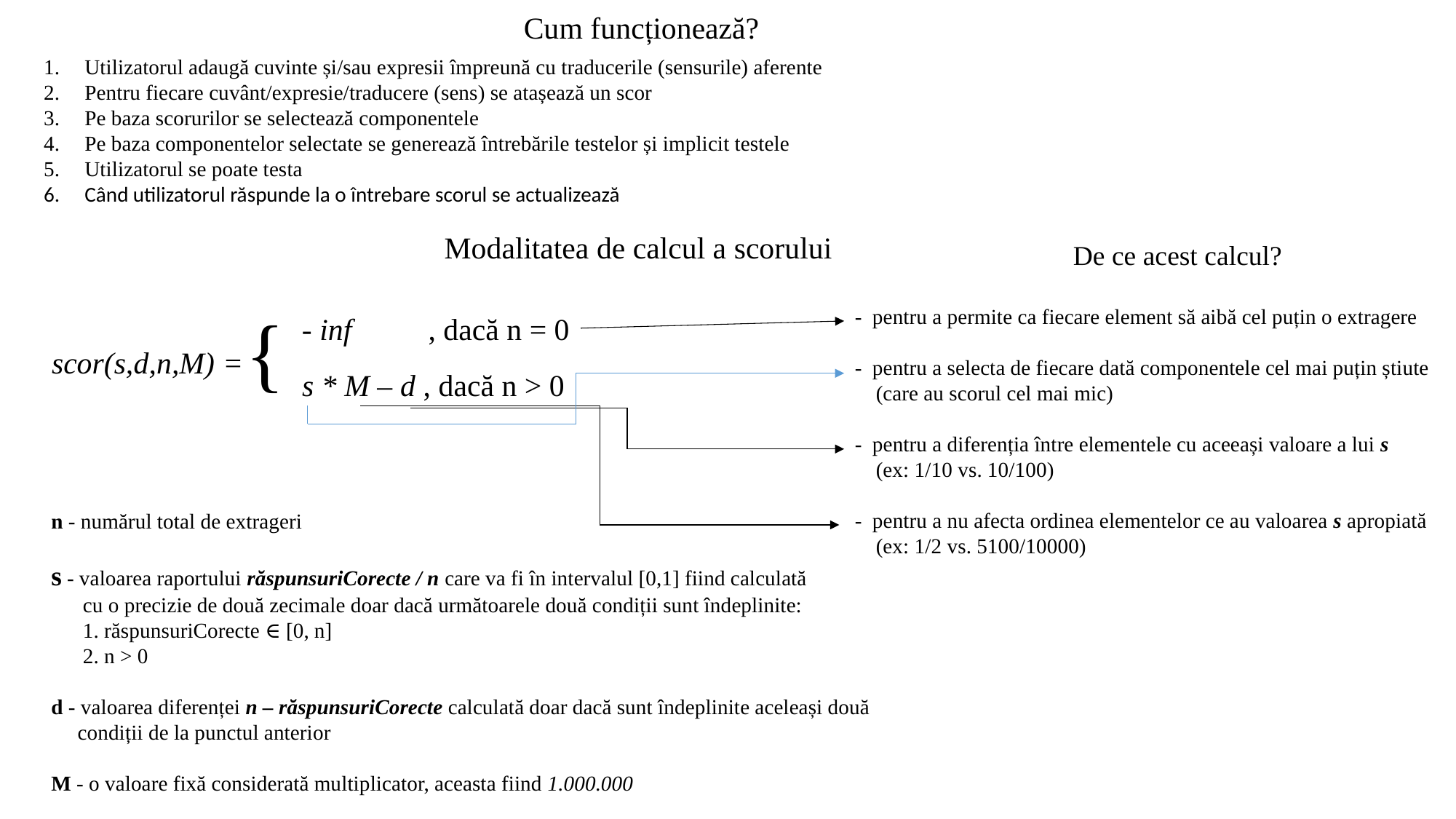

Cum funcționează?
Utilizatorul adaugă cuvinte și/sau expresii împreună cu traducerile (sensurile) aferente
Pentru fiecare cuvânt/expresie/traducere (sens) se atașează un scor
Pe baza scorurilor se selectează componentele
Pe baza componentelor selectate se generează întrebările testelor și implicit testele
Utilizatorul se poate testa
Când utilizatorul răspunde la o întrebare scorul se actualizează
Modalitatea de calcul a scorului
		De ce acest calcul?

-  pentru a permite ca fiecare element să aibă cel puțin o extragere

-  pentru a selecta de fiecare dată componentele cel mai puțin știute
    (care au scorul cel mai mic)

-  pentru a diferenția între elementele cu aceeași valoare a lui s
    (ex: 1/10 vs. 10/100)

-  pentru a nu afecta ordinea elementelor ce au valoarea s apropiată
    (ex: 1/2 vs. 5100/10000)
{
- inf          , dacă n = 0
scor(s,d,n,M) =
s * M – d , dacă n > 0
n - numărul total de extrageri

s - valoarea raportului răspunsuriCorecte / n care va fi în intervalul [0,1] fiind calculată
      cu o precizie de două zecimale doar dacă următoarele două condiții sunt îndeplinite:
      1. răspunsuriCorecte ∈ [0, n]
      2. n > 0

d - valoarea diferenței n – răspunsuriCorecte calculată doar dacă sunt îndeplinite aceleași două
     condiții de la punctul anterior

M - o valoare fixă considerată multiplicator, aceasta fiind 1.000.000